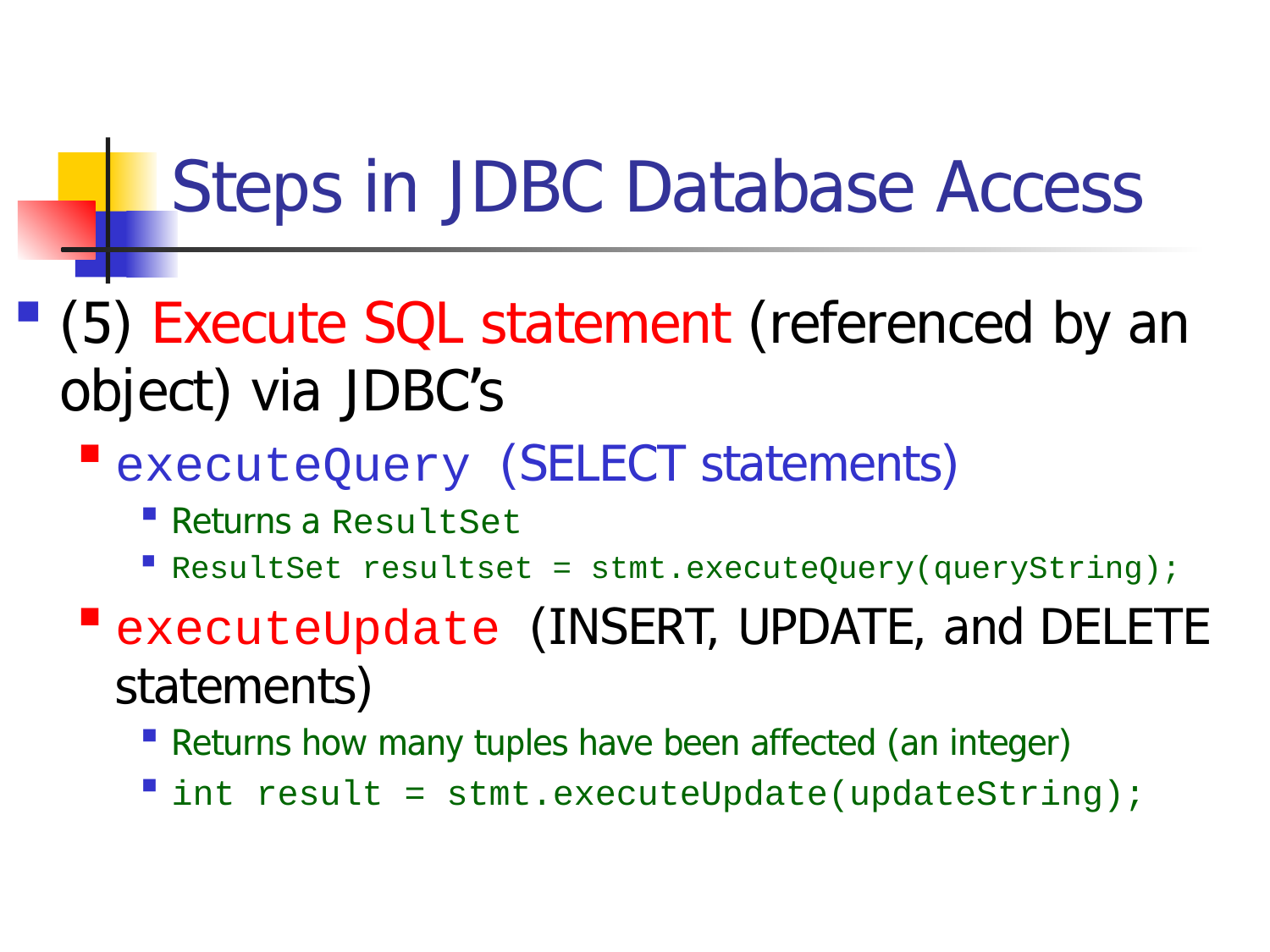

# Steps in JDBC Database Access
(5) Execute SQL statement (referenced by an object) via JDBC’s
executeQuery (SELECT statements)
Returns a ResultSet
ResultSet resultset = stmt.executeQuery(queryString);
executeUpdate (INSERT, UPDATE, and DELETE statements)
Returns how many tuples have been affected (an integer)
int result = stmt.executeUpdate(updateString);